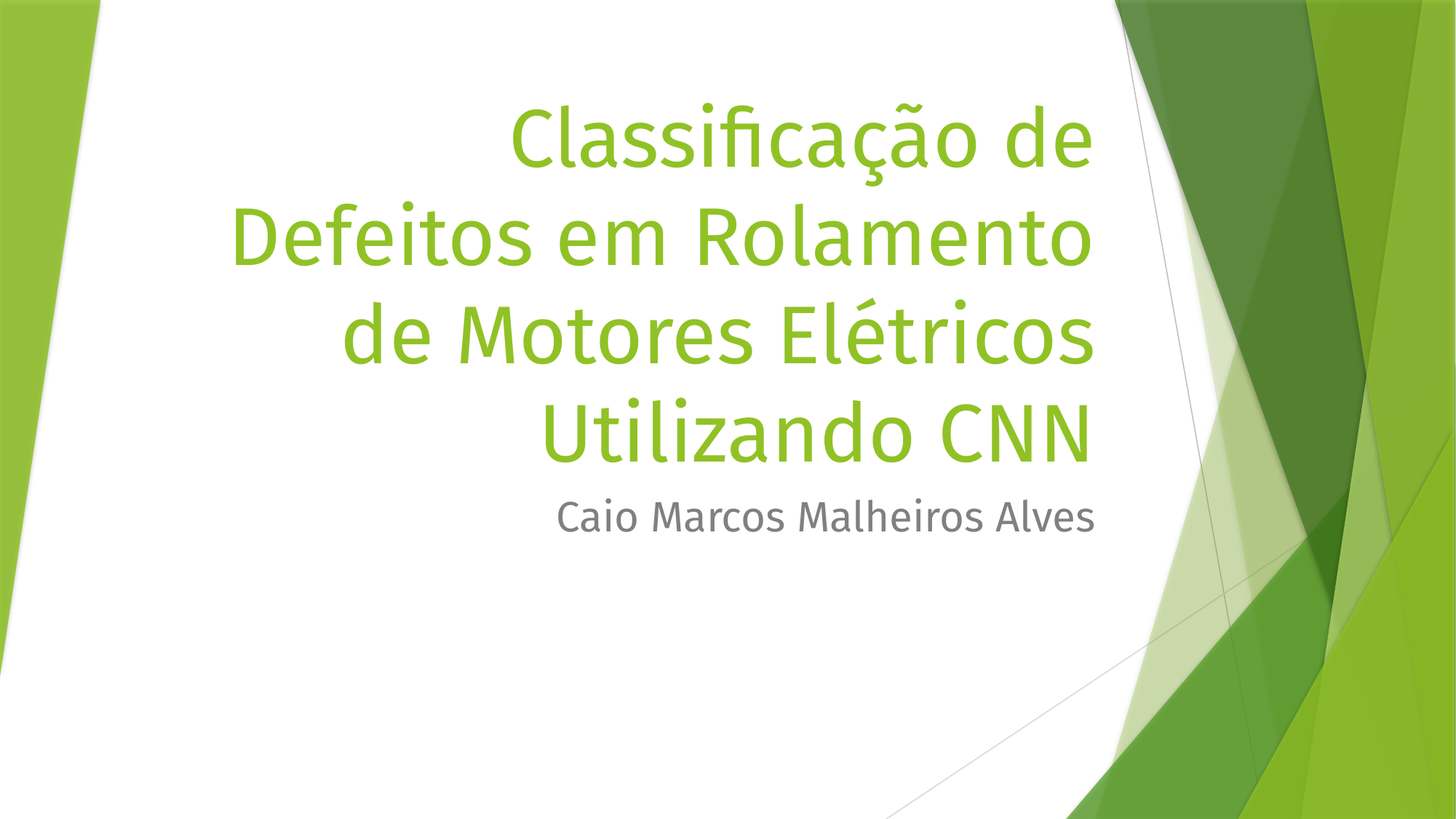

# Classificação de Defeitos em Rolamento de Motores Elétricos Utilizando CNN
Caio Marcos Malheiros Alves